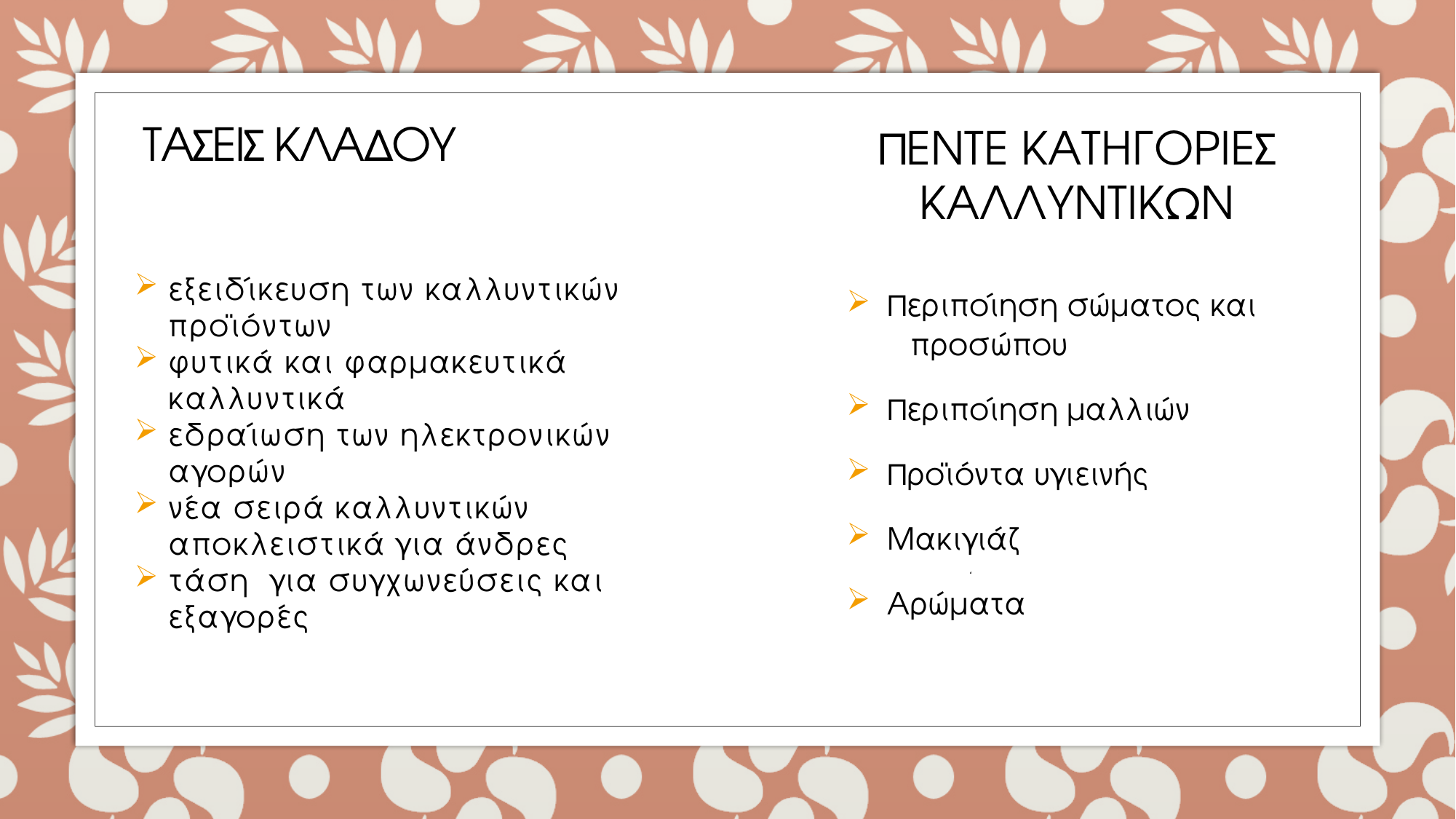

ΠΕΝΤΕ ΚΑΤΗΓΟΡΙΕΣ ΚΑΛΛΥΝΤΙΚΩΝ
ΤΑσεις κλΑδου

εξειδίκευση των καλλυντικών προϊόντων
φυτικά και φαρμακευτικά καλλυντικά
εδραίωση των ηλεκτρονικών αγορών
νέα σειρά καλλυντικών αποκλειστικά για άνδρες
τάση  για συγχωνεύσεις και  εξαγορές

  Περιποίηση σώματος και            προσώπου
  Περιποίηση μαλλιών
  Προϊόντα υγιεινής
  Μακιγιάζ
  Αρώματα